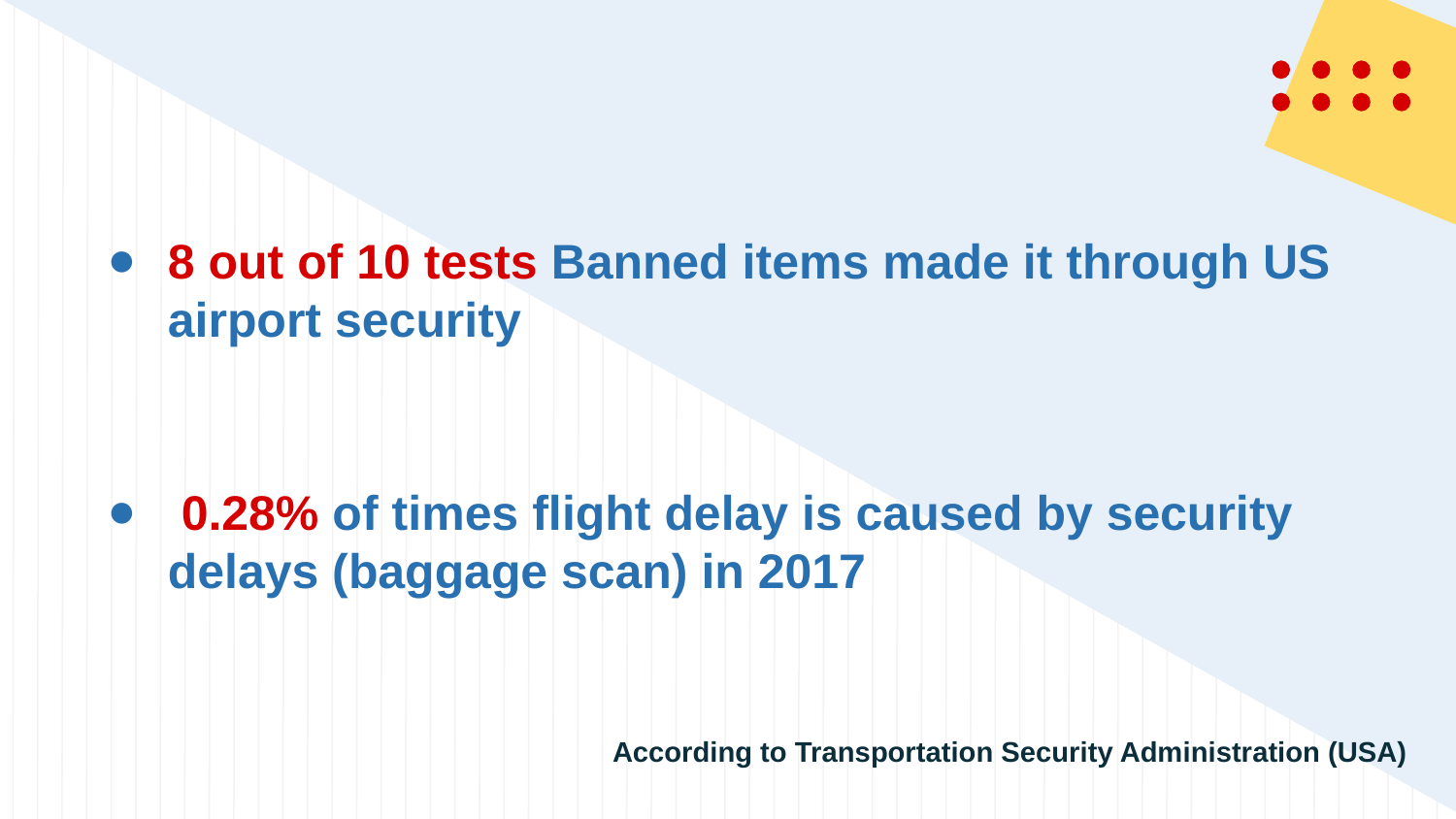

8 out of 10 tests Banned items made it through US airport security
# 0.28% of times flight delay is caused by security delays (baggage scan) in 2017
According to Transportation Security Administration (USA)